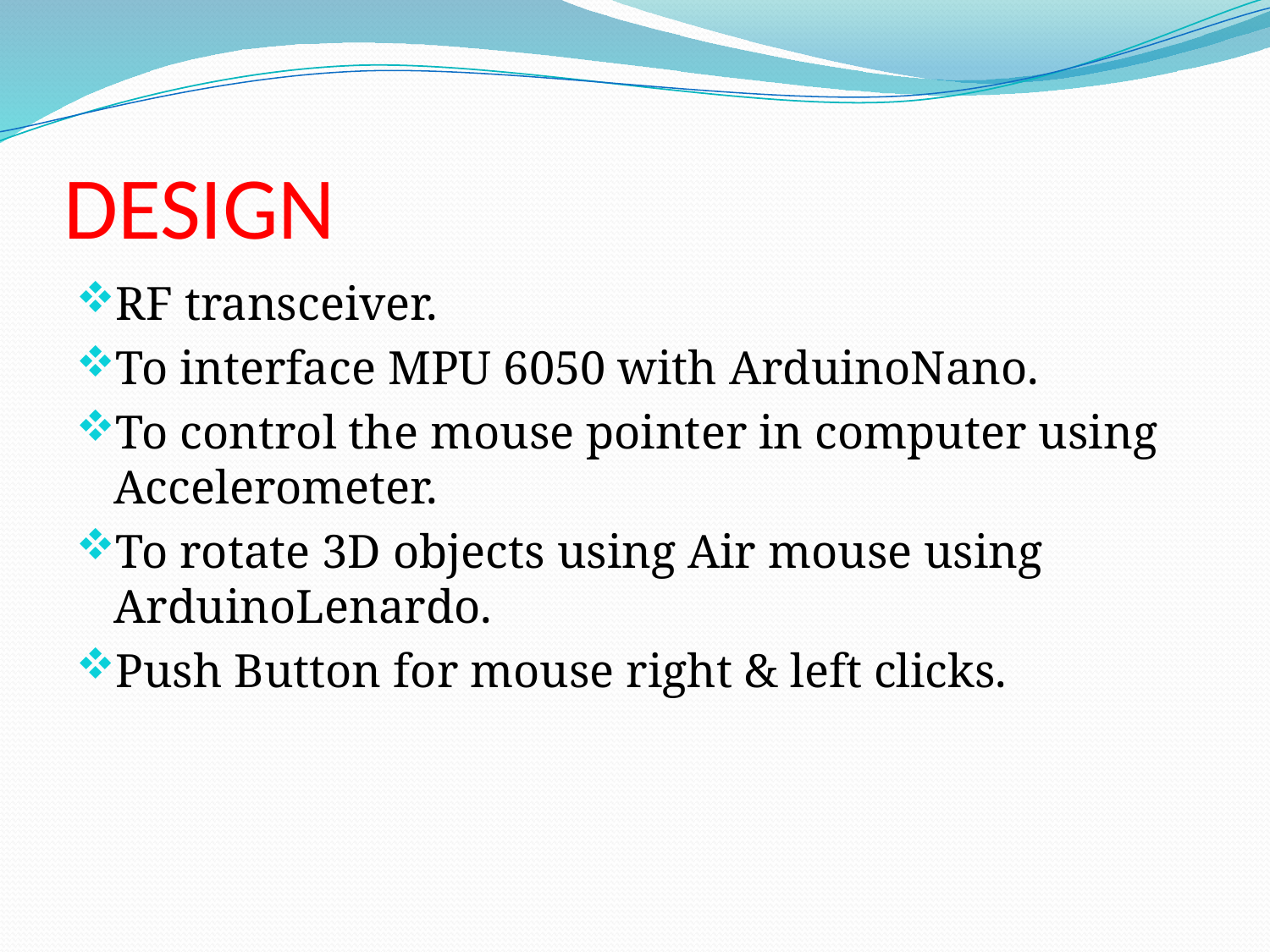

# DESIGN
RF transceiver.
To interface MPU 6050 with ArduinoNano.
To control the mouse pointer in computer using Accelerometer.
To rotate 3D objects using Air mouse using ArduinoLenardo.
Push Button for mouse right & left clicks.